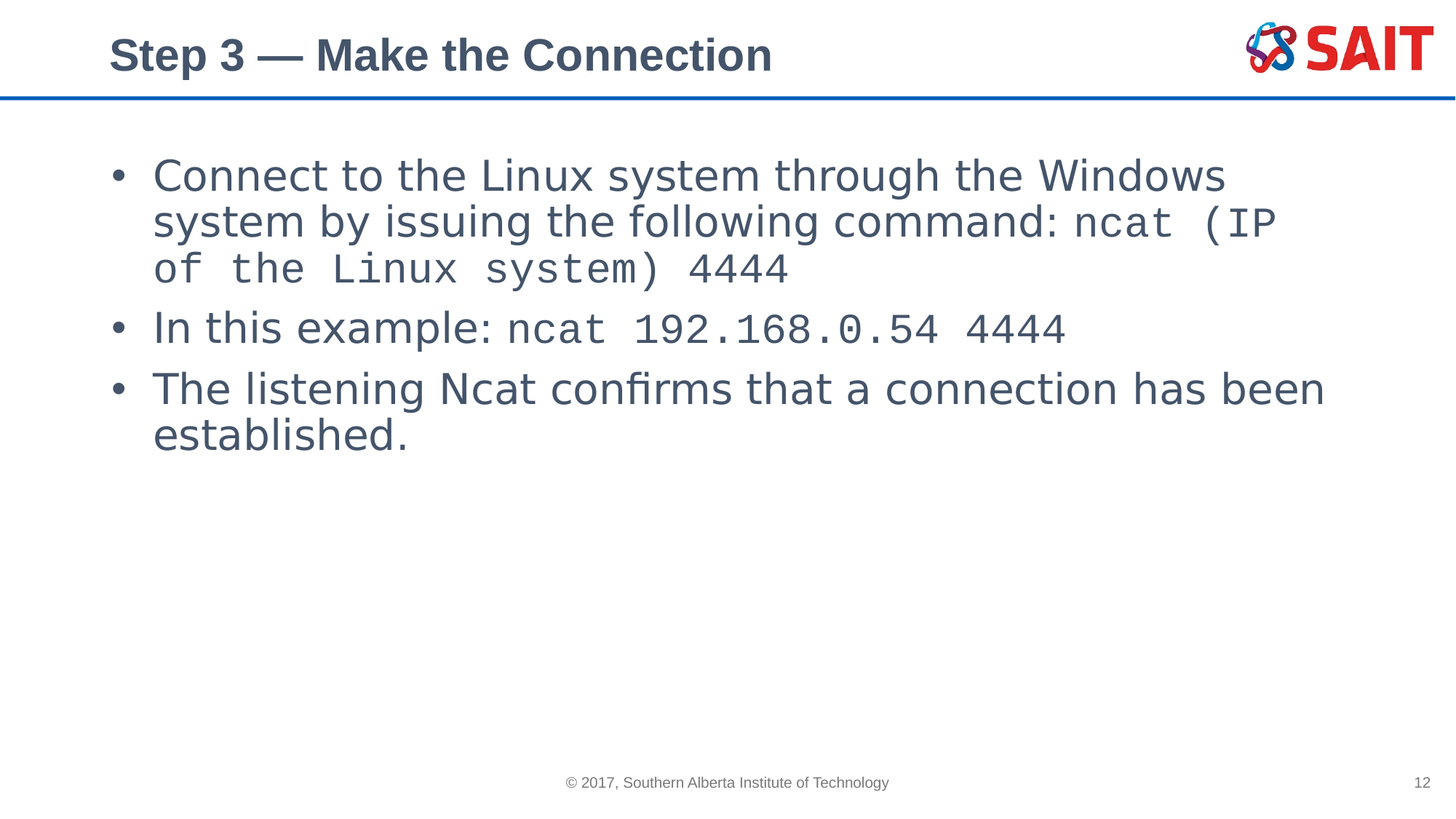

# Step 3 — Make the Connection
Connect to the Linux system through the Windows system by issuing the following command: ncat (IP of the Linux system) 4444
In this example: ncat 192.168.0.54 4444
The listening Ncat confirms that a connection has been established.